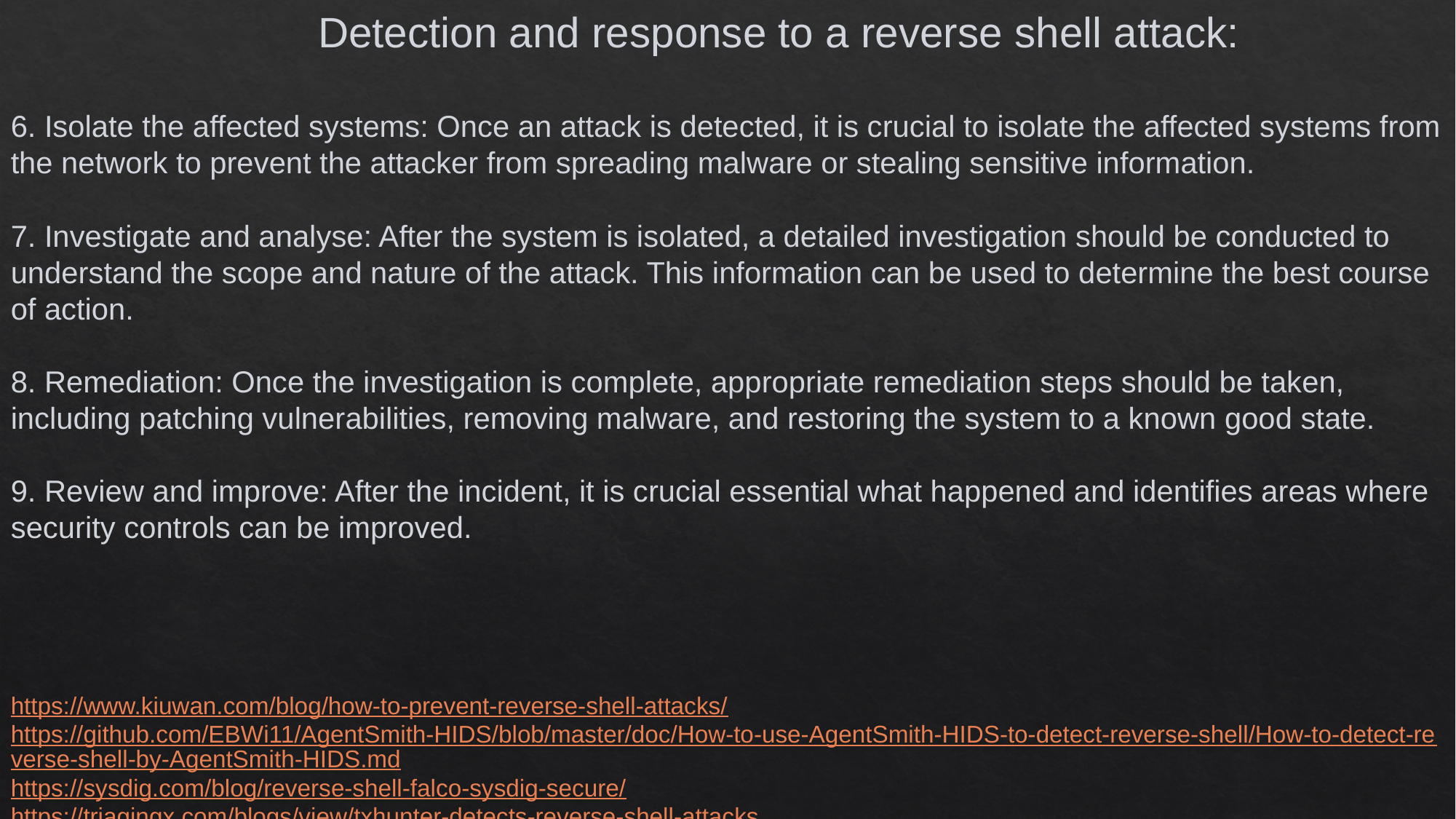

Detection and response to a reverse shell attack:

6. Isolate the affected systems: Once an attack is detected, it is crucial to isolate the affected systems from the network to prevent the attacker from spreading malware or stealing sensitive information.

7. Investigate and analyse: After the system is isolated, a detailed investigation should be conducted to understand the scope and nature of the attack. This information can be used to determine the best course of action.

8. Remediation: Once the investigation is complete, appropriate remediation steps should be taken, including patching vulnerabilities, removing malware, and restoring the system to a known good state.

9. Review and improve: After the incident, it is crucial essential what happened and identifies areas where security controls can be improved.

https://www.kiuwan.com/blog/how-to-prevent-reverse-shell-attacks/
https://github.com/EBWi11/AgentSmith-HIDS/blob/master/doc/How-to-use-AgentSmith-HIDS-to-detect-reverse-shell/How-to-detect-reverse-shell-by-AgentSmith-HIDS.md
https://sysdig.com/blog/reverse-shell-falco-sysdig-secure/
https://triagingx.com/blogs/view/txhunter-detects-reverse-shell-attacks